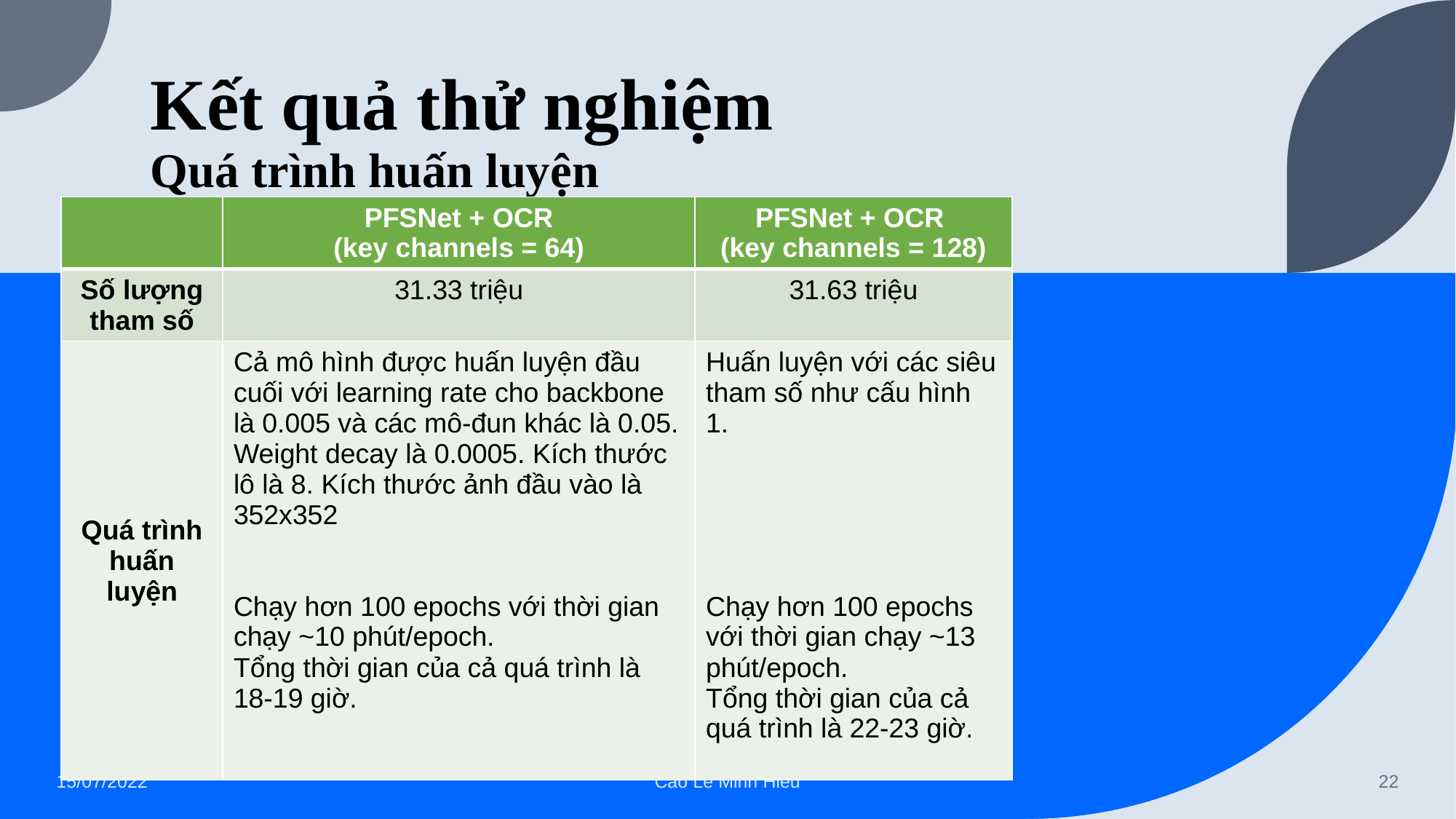

# Kết quả thử nghiệm Quá trình huấn luyện
|  | PFSNet + OCR (key channels = 64) | PFSNet + OCR (key channels = 128) |
| --- | --- | --- |
| Số lượng tham số | 31.33 triệu | 31.63 triệu |
| Quá trình huấn luyện | Cả mô hình được huấn luyện đầu cuối với learning rate cho backbone là 0.005 và các mô-đun khác là 0.05. Weight decay là 0.0005. Kích thước lô là 8. Kích thước ảnh đầu vào là 352x352 Chạy hơn 100 epochs với thời gian chạy ~10 phút/epoch. Tổng thời gian của cả quá trình là 18-19 giờ. | Huấn luyện với các siêu tham số như cấu hình 1. Chạy hơn 100 epochs với thời gian chạy ~13 phút/epoch. Tổng thời gian của cả quá trình là 22-23 giờ. |
15/07/2022
Cao Lê Minh Hiếu
22